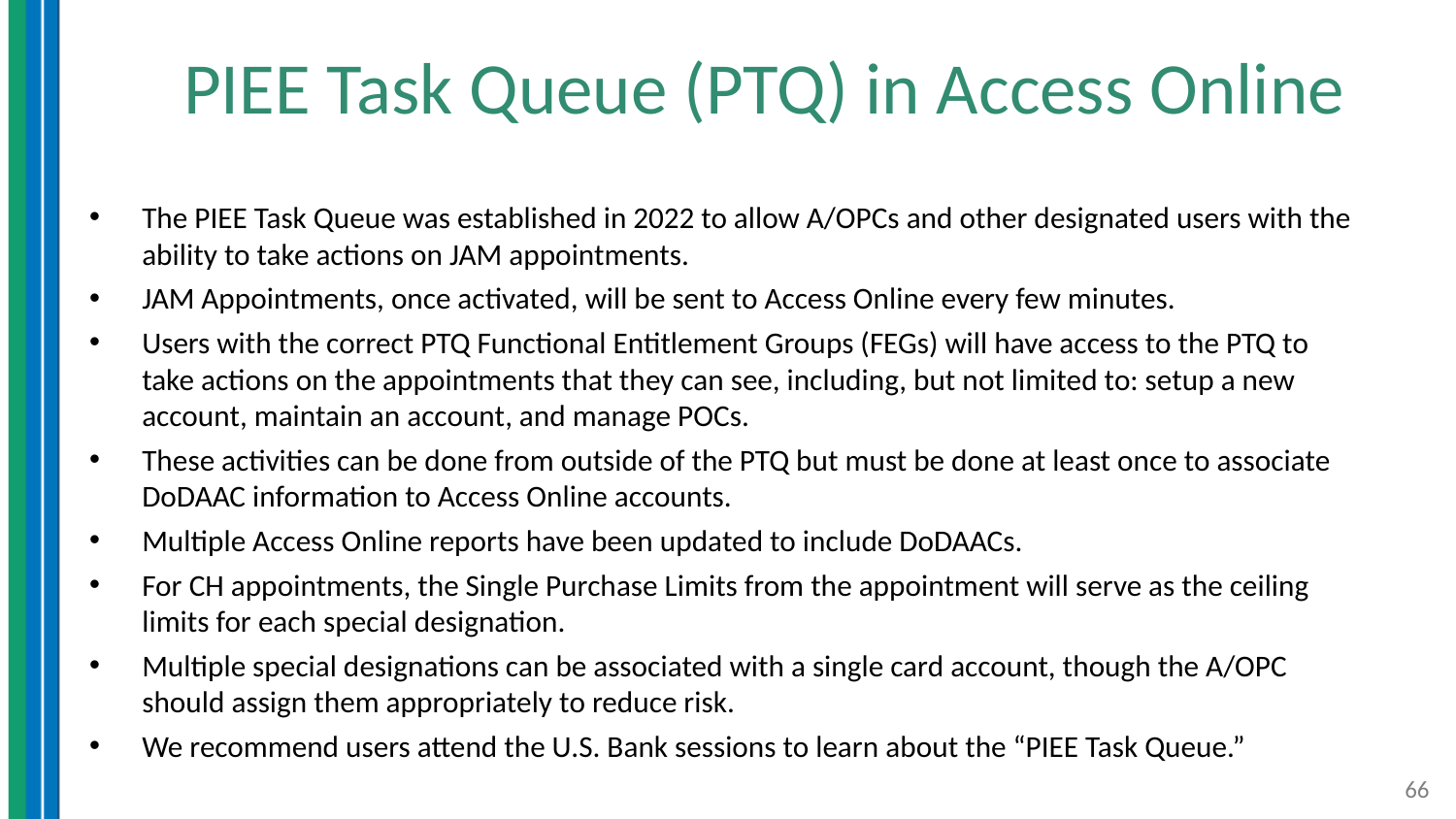

# PIEE Task Queue (PTQ) in Access Online
The PIEE Task Queue was established in 2022 to allow A/OPCs and other designated users with the ability to take actions on JAM appointments.
JAM Appointments, once activated, will be sent to Access Online every few minutes.
Users with the correct PTQ Functional Entitlement Groups (FEGs) will have access to the PTQ to take actions on the appointments that they can see, including, but not limited to: setup a new account, maintain an account, and manage POCs.
These activities can be done from outside of the PTQ but must be done at least once to associate DoDAAC information to Access Online accounts.
Multiple Access Online reports have been updated to include DoDAACs.
For CH appointments, the Single Purchase Limits from the appointment will serve as the ceiling limits for each special designation.
Multiple special designations can be associated with a single card account, though the A/OPC should assign them appropriately to reduce risk.
We recommend users attend the U.S. Bank sessions to learn about the “PIEE Task Queue.”